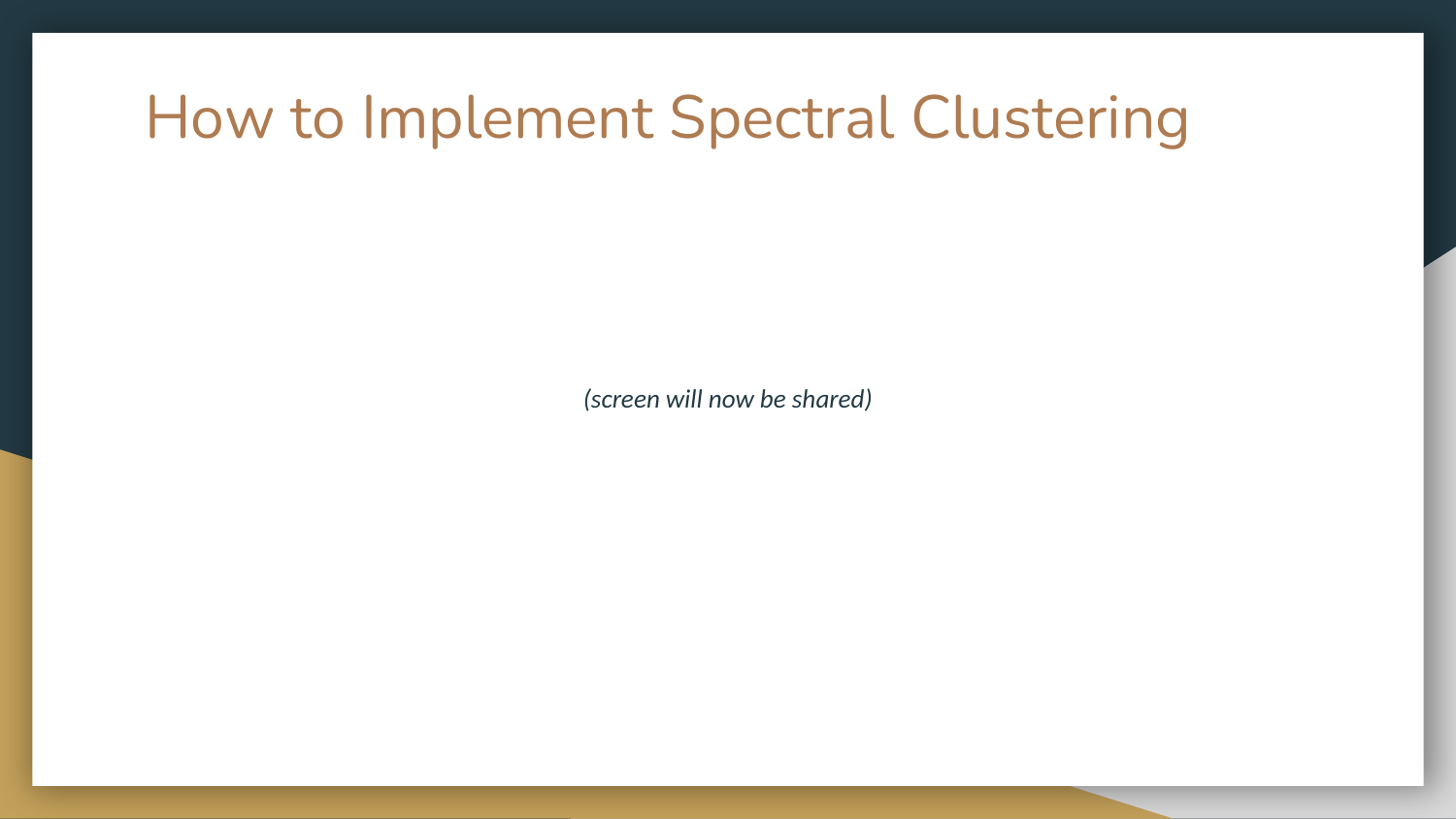

# How to Implement Spectral Clustering

(screen will now be shared)